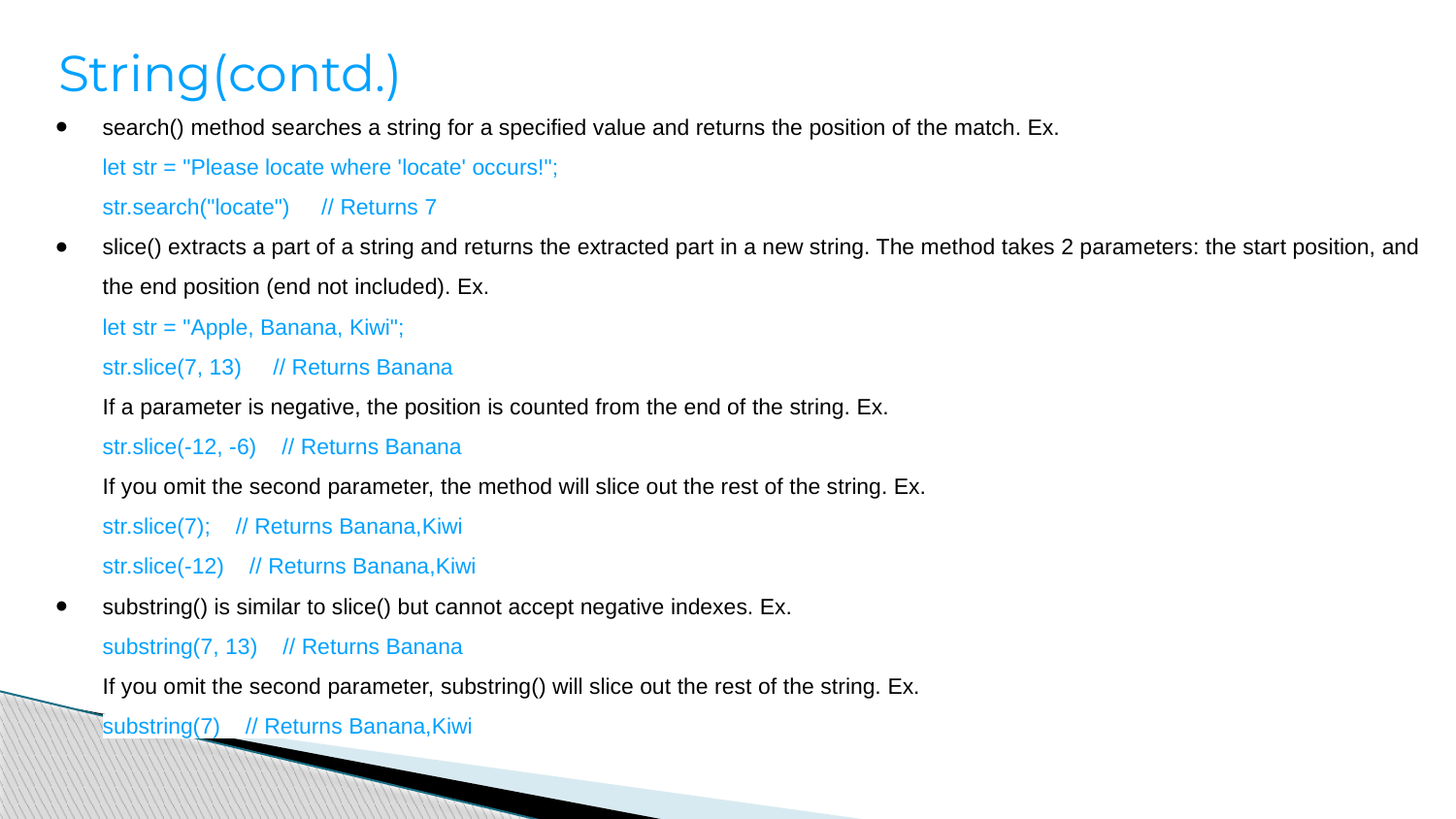

String(contd.)
search() method searches a string for a specified value and returns the position of the match. Ex.
let str = "Please locate where 'locate' occurs!";
str.search("locate")     // Returns 7
slice() extracts a part of a string and returns the extracted part in a new string. The method takes 2 parameters: the start position, and the end position (end not included). Ex.
let str = "Apple, Banana, Kiwi";
str.slice(7, 13)     // Returns Banana
If a parameter is negative, the position is counted from the end of the string. Ex.
str.slice(-12, -6)    // Returns Banana
If you omit the second parameter, the method will slice out the rest of the string. Ex.
str.slice(7);    // Returns Banana,Kiwi
str.slice(-12)    // Returns Banana,Kiwi
substring() is similar to slice() but cannot accept negative indexes. Ex.
substring(7, 13)    // Returns Banana
If you omit the second parameter, substring() will slice out the rest of the string. Ex.
substring(7)    // Returns Banana,Kiwi